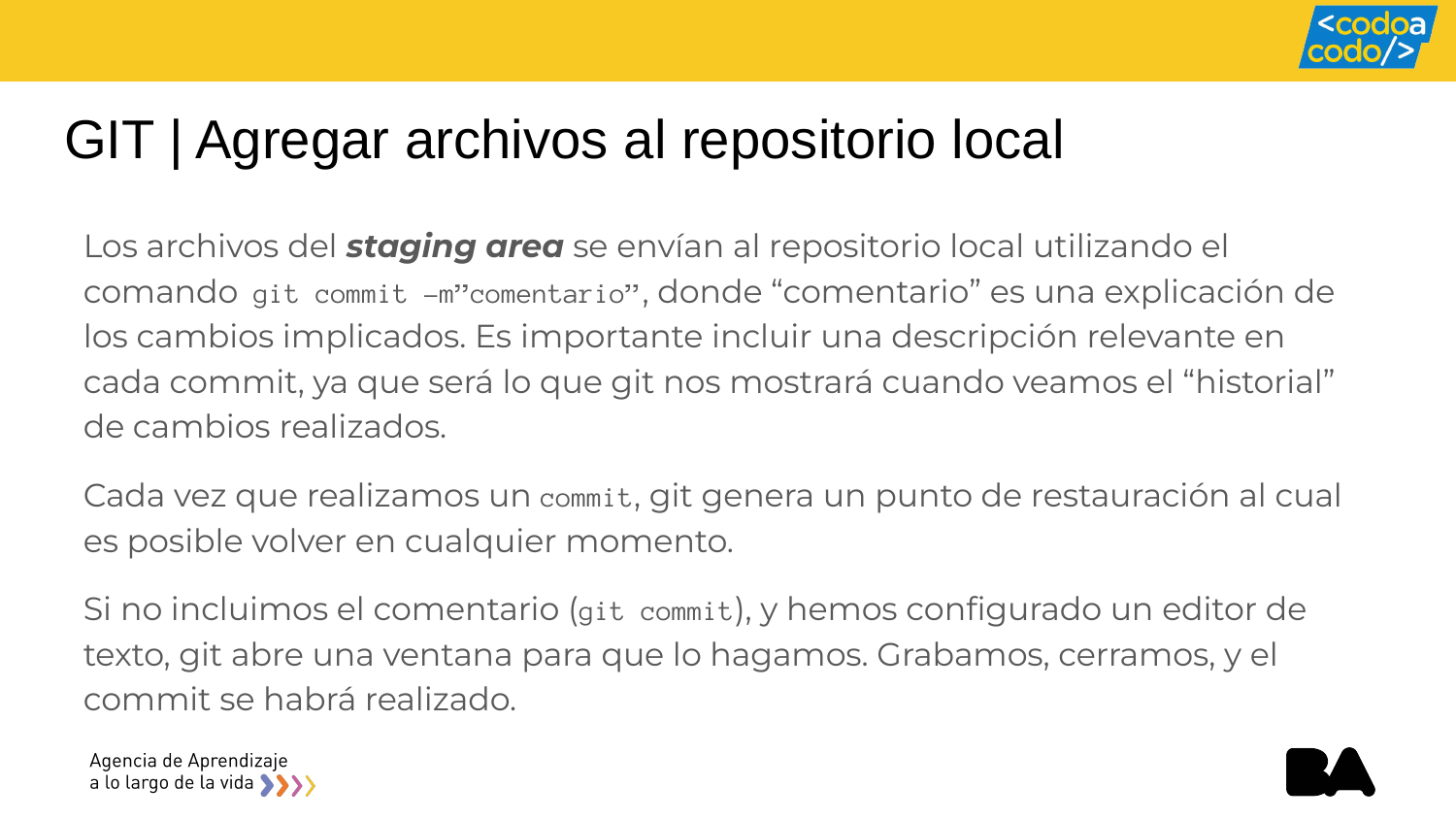

# GIT | Agregar archivos al repositorio local

Los archivos del staging area se envían al repositorio local utilizando el comando git commit -m”comentario”, donde “comentario” es una explicación de los cambios implicados. Es importante incluir una descripción relevante en cada commit, ya que será lo que git nos mostrará cuando veamos el “historial” de cambios realizados.
Cada vez que realizamos un commit, git genera un punto de restauración al cual es posible volver en cualquier momento.
Si no incluimos el comentario (git commit), y hemos configurado un editor de texto, git abre una ventana para que lo hagamos. Grabamos, cerramos, y el commit se habrá realizado.